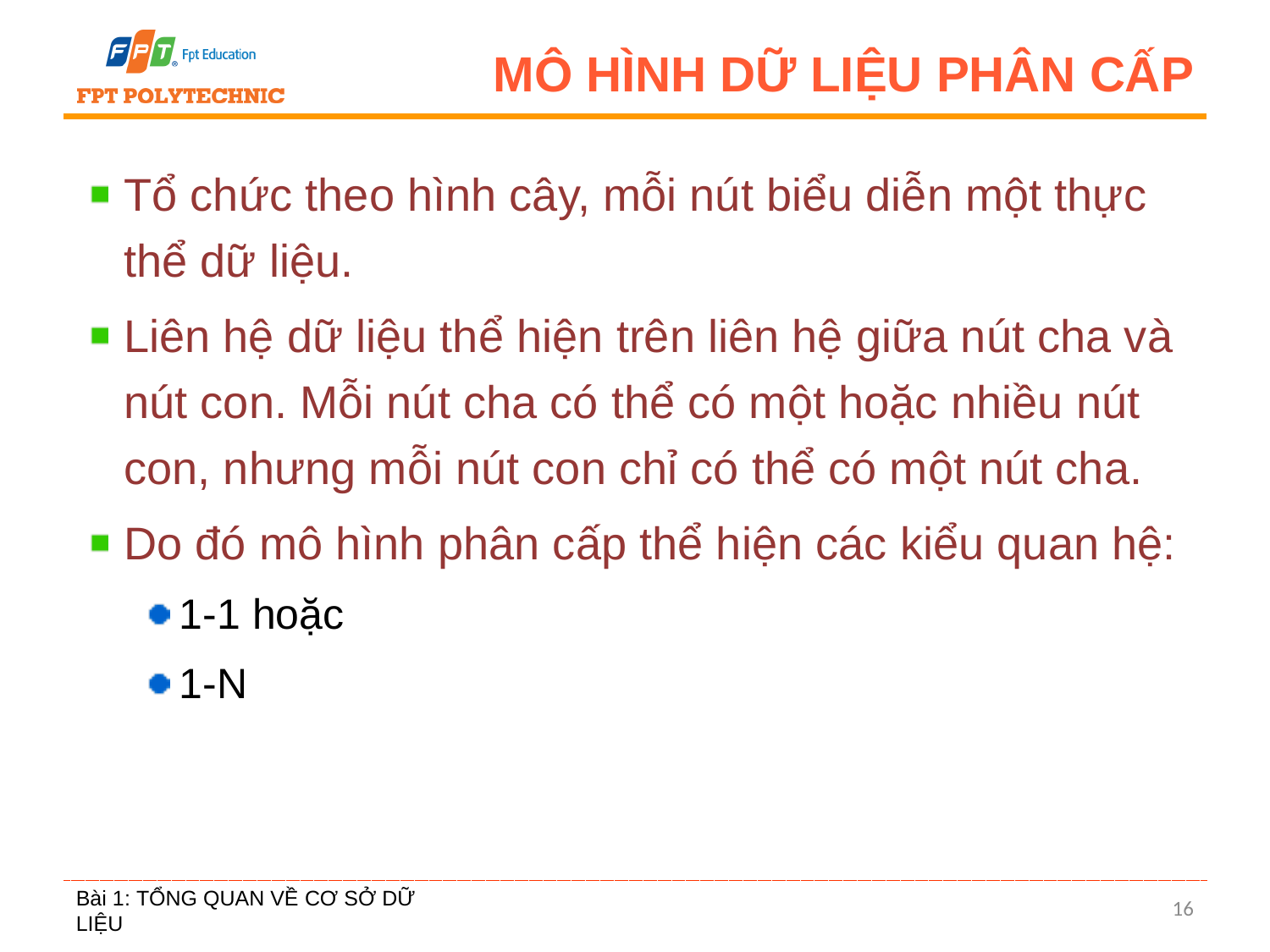

# Mô hình dữ liệu phân cấp
Tổ chức theo hình cây, mỗi nút biểu diễn một thực thể dữ liệu.
Liên hệ dữ liệu thể hiện trên liên hệ giữa nút cha và nút con. Mỗi nút cha có thể có một hoặc nhiều nút con, nhưng mỗi nút con chỉ có thể có một nút cha.
Do đó mô hình phân cấp thể hiện các kiểu quan hệ:
1-1 hoặc
1-N
16